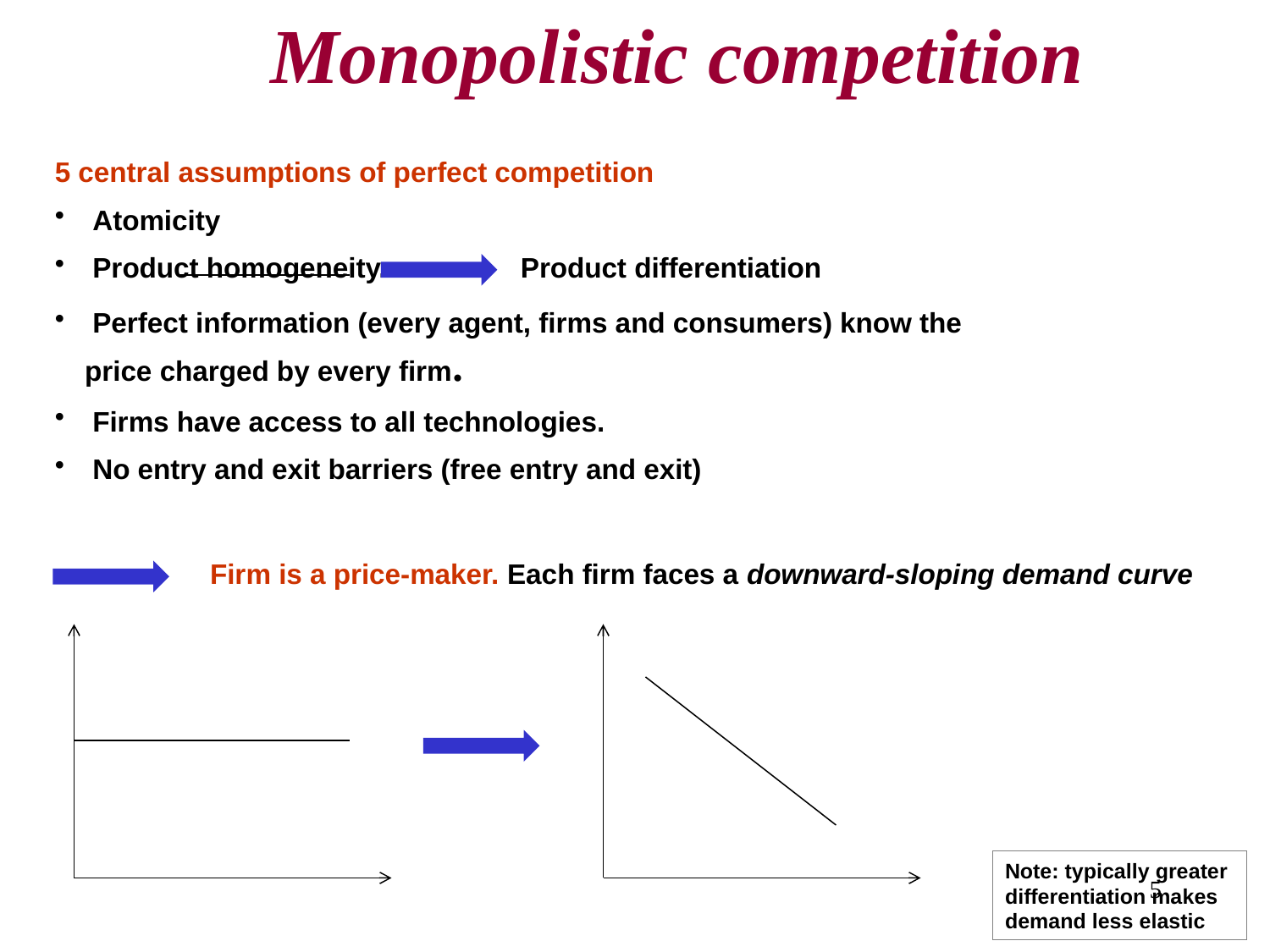

Monopolistic competition
5 central assumptions of perfect competition
 Atomicity
 Product homogeneity.
 Perfect information (every agent, firms and consumers) know the price charged by every firm.
 Firms have access to all technologies.
 No entry and exit barriers (free entry and exit)
Product differentiation

Firm is a price-maker. Each firm faces a downward-sloping demand curve

Note: typically greater differentiation makes demand less elastic
5